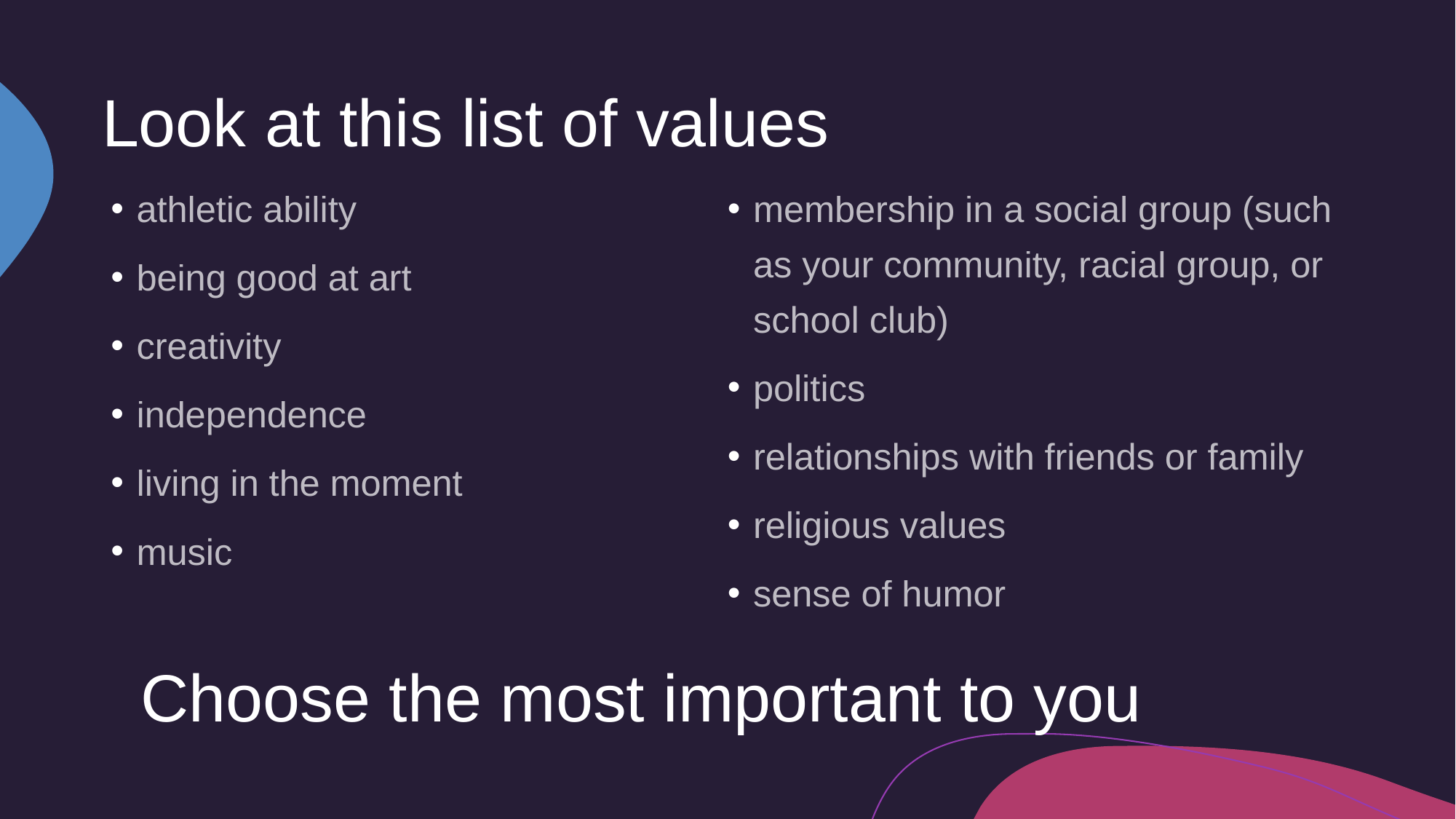

# Look at this list of values
athletic ability
being good at art
creativity
independence
living in the moment
music

membership in a social group (such as your community, racial group, or school club)
politics
relationships with friends or family
religious values
sense of humor

Choose the most important to you